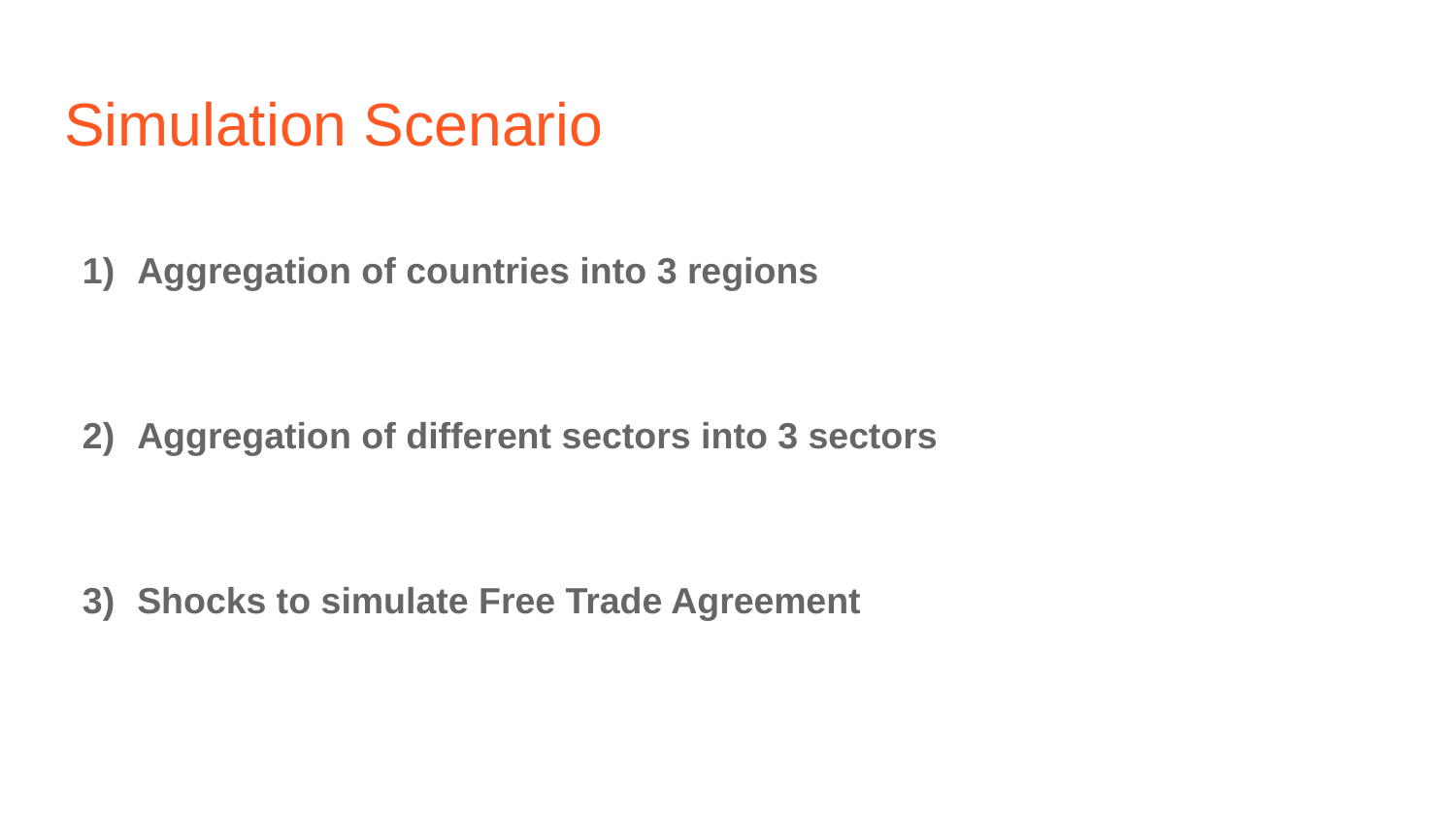

# Simulation Scenario
Aggregation of countries into 3 regions

Aggregation of different sectors into 3 sectors

Shocks to simulate Free Trade Agreement